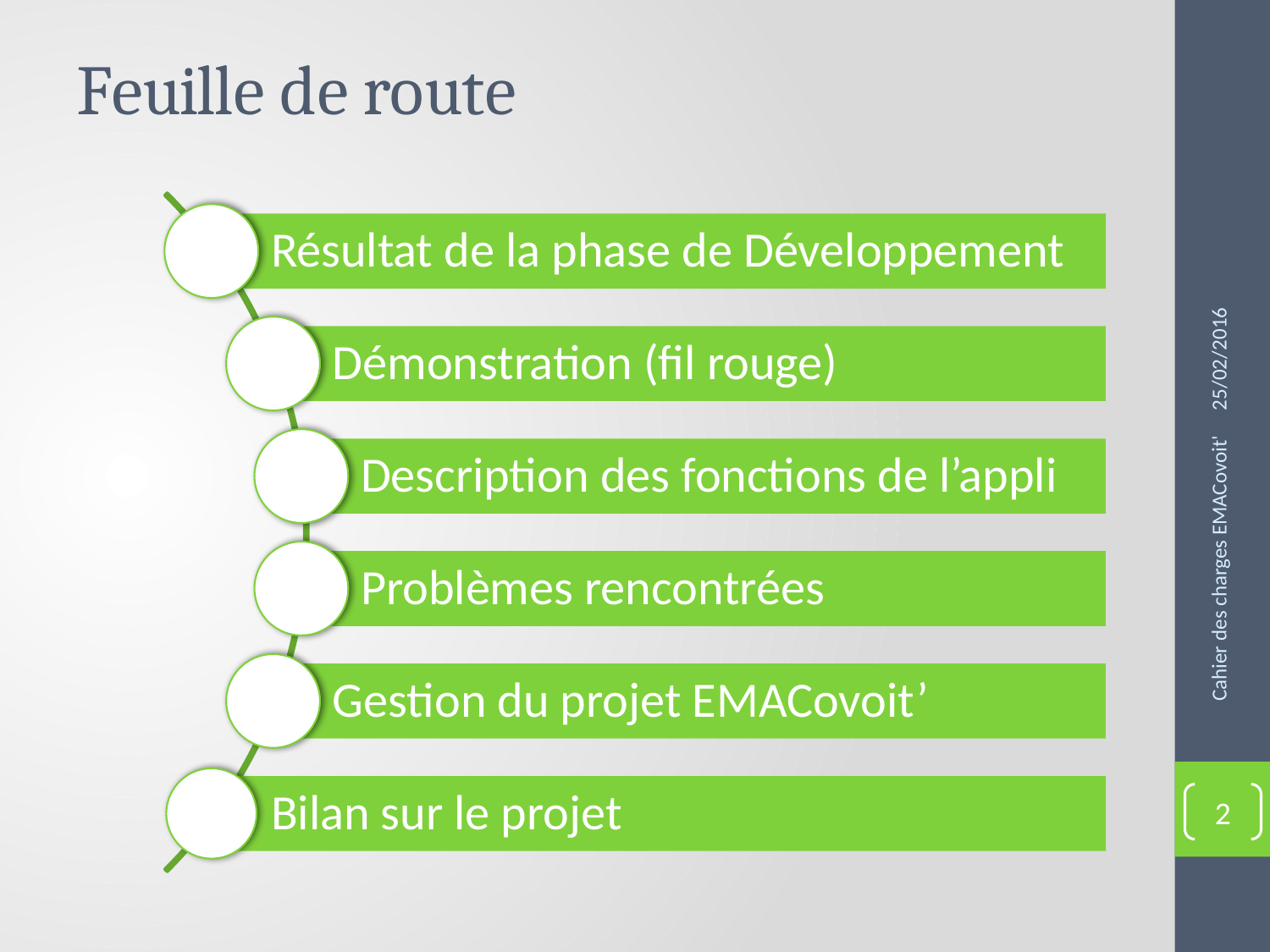

# Feuille de route
Résultat de la phase de Développement
Démonstration (fil rouge)
Description des fonctions de l’appli
Problèmes rencontrées
Gestion du projet EMACovoit’
Bilan sur le projet
25/02/2016
Cahier des charges EMACovoit'
2